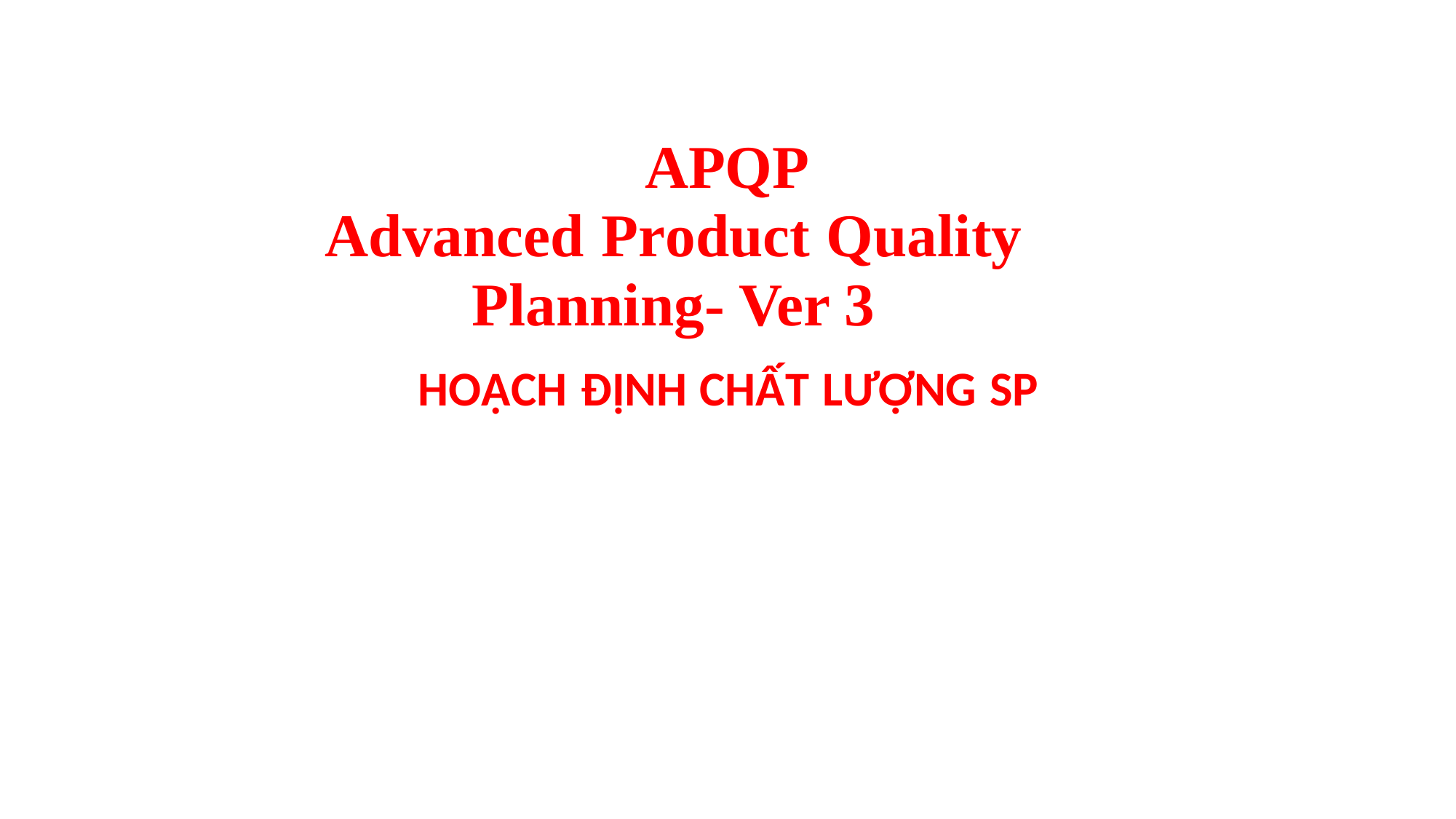

APQP
Advanced Product Quality Planning- Ver 3
HOẠCH ĐỊNH CHẤT LƯỢNG SP